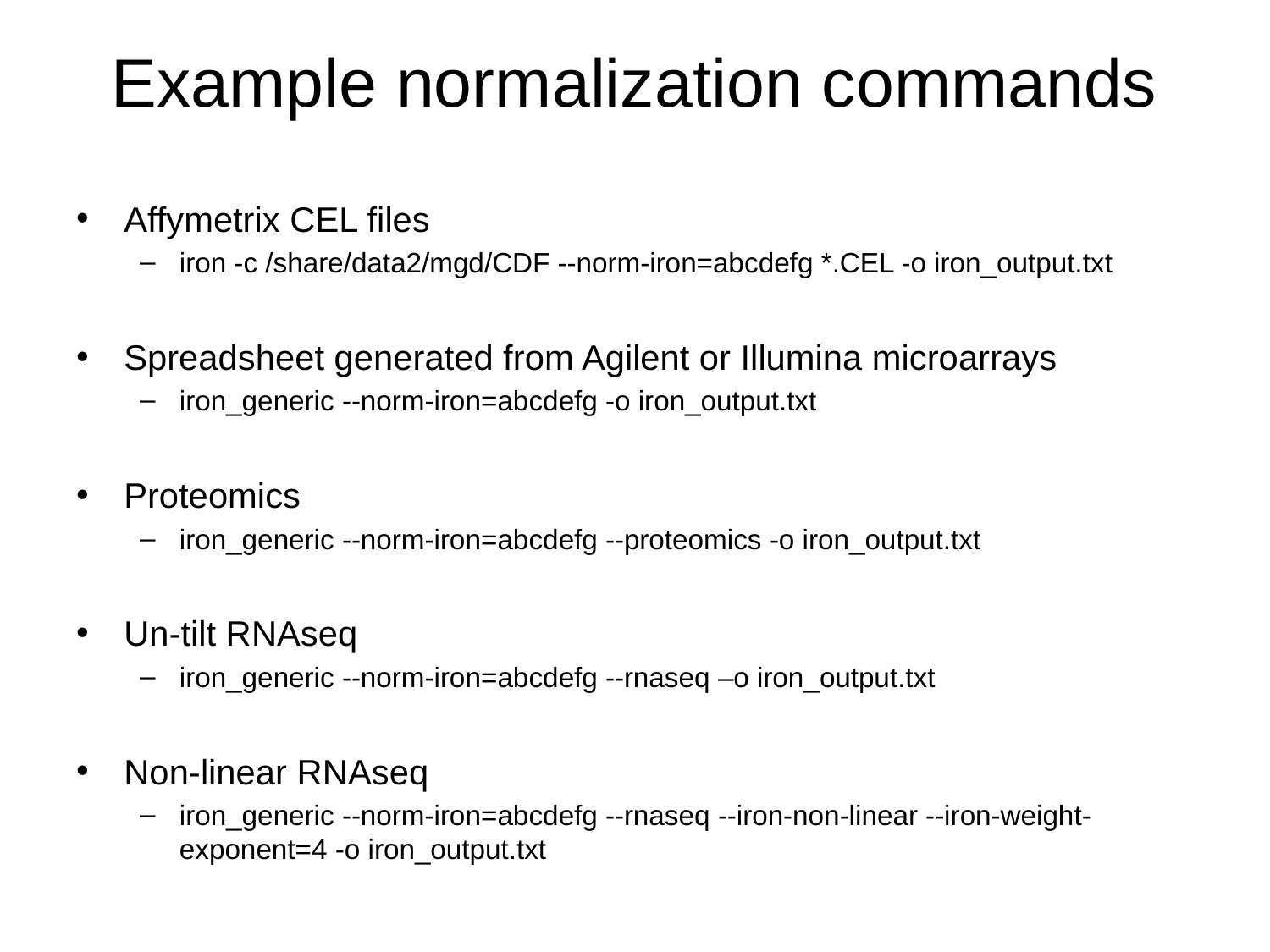

# Example normalization commands
Affymetrix CEL files
iron -c /share/data2/mgd/CDF --norm-iron=abcdefg *.CEL -o iron_output.txt

Spreadsheet generated from Agilent or Illumina microarrays
iron_generic --norm-iron=abcdefg -o iron_output.txt

Proteomics
iron_generic --norm-iron=abcdefg --proteomics -o iron_output.txt

Un-tilt RNAseq
iron_generic --norm-iron=abcdefg --rnaseq –o iron_output.txt

Non-linear RNAseq
iron_generic --norm-iron=abcdefg --rnaseq --iron-non-linear --iron-weight-exponent=4 -o iron_output.txt